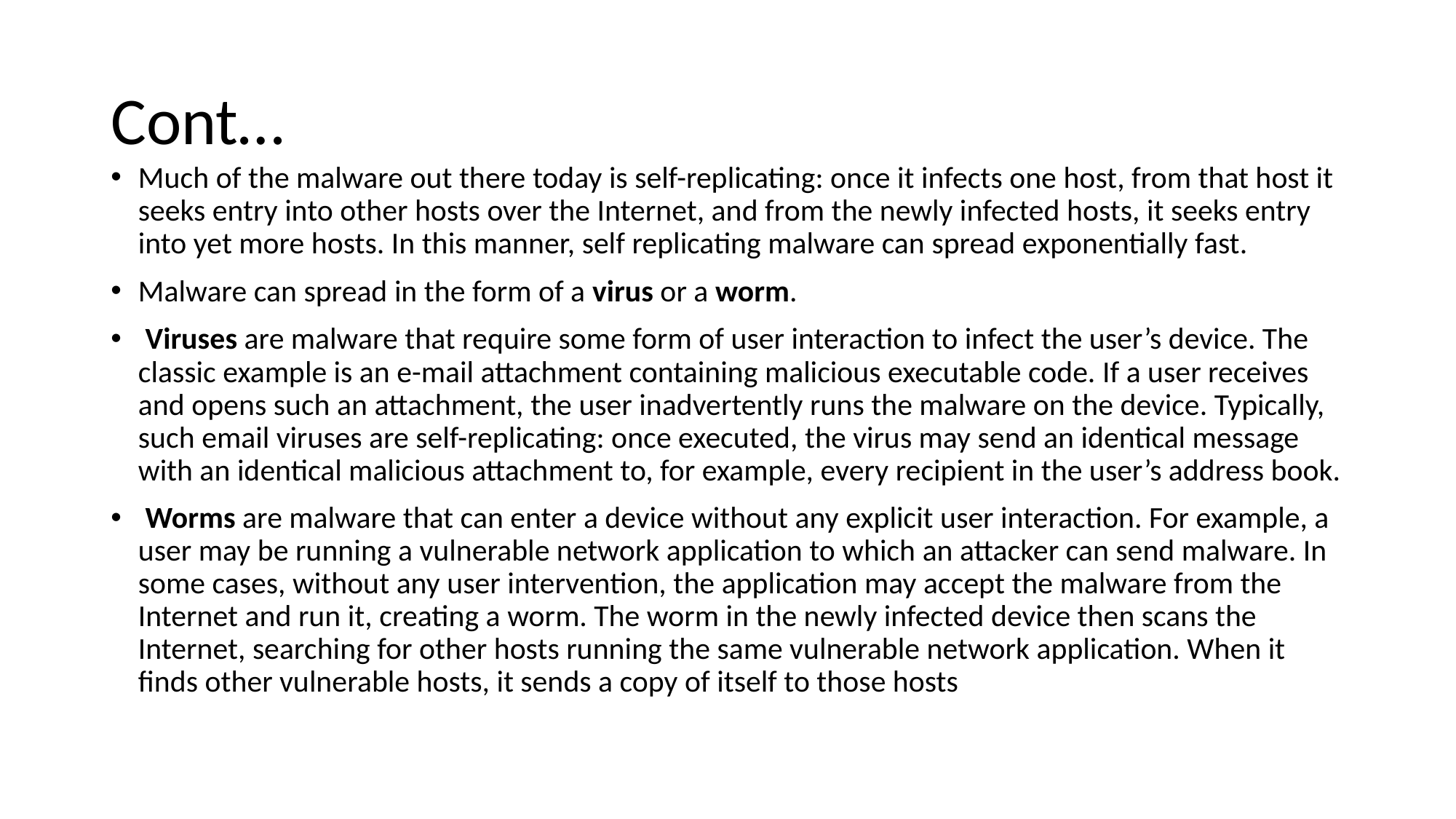

# Cont…
Much of the malware out there today is self-replicating: once it infects one host, from that host it seeks entry into other hosts over the Internet, and from the newly infected hosts, it seeks entry into yet more hosts. In this manner, self replicating malware can spread exponentially fast.
Malware can spread in the form of a virus or a worm.
 Viruses are malware that require some form of user interaction to infect the user’s device. The classic example is an e-mail attachment containing malicious executable code. If a user receives and opens such an attachment, the user inadvertently runs the malware on the device. Typically, such email viruses are self-replicating: once executed, the virus may send an identical message with an identical malicious attachment to, for example, every recipient in the user’s address book.
 Worms are malware that can enter a device without any explicit user interaction. For example, a user may be running a vulnerable network application to which an attacker can send malware. In some cases, without any user intervention, the application may accept the malware from the Internet and run it, creating a worm. The worm in the newly infected device then scans the Internet, searching for other hosts running the same vulnerable network application. When it finds other vulnerable hosts, it sends a copy of itself to those hosts